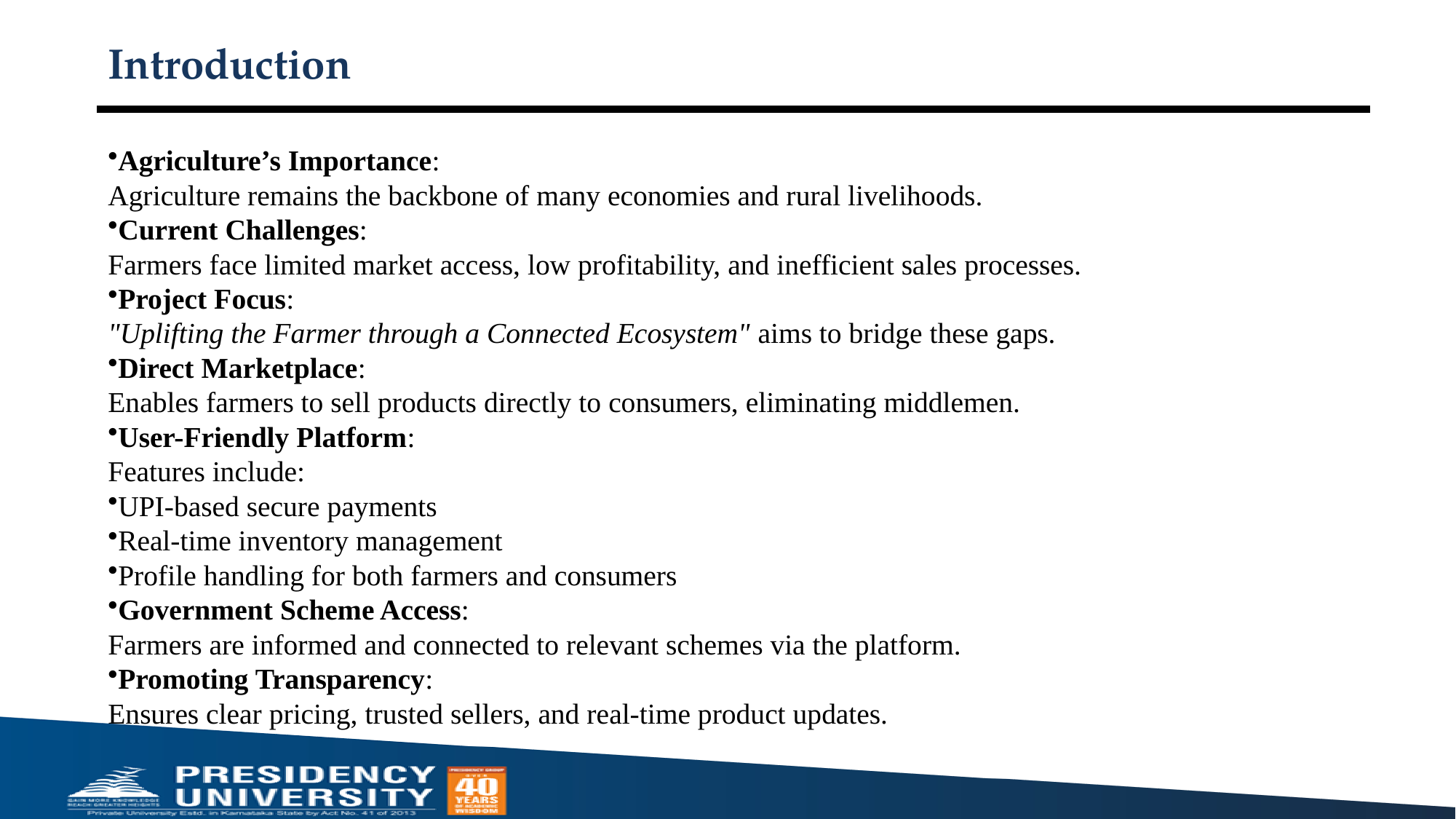

# Introduction
Agriculture’s Importance:
Agriculture remains the backbone of many economies and rural livelihoods.
Current Challenges:
Farmers face limited market access, low profitability, and inefficient sales processes.
Project Focus:
"Uplifting the Farmer through a Connected Ecosystem" aims to bridge these gaps.
Direct Marketplace:
Enables farmers to sell products directly to consumers, eliminating middlemen.
User-Friendly Platform:
Features include:
UPI-based secure payments
Real-time inventory management
Profile handling for both farmers and consumers
Government Scheme Access:
Farmers are informed and connected to relevant schemes via the platform.
Promoting Transparency:
Ensures clear pricing, trusted sellers, and real-time product updates.